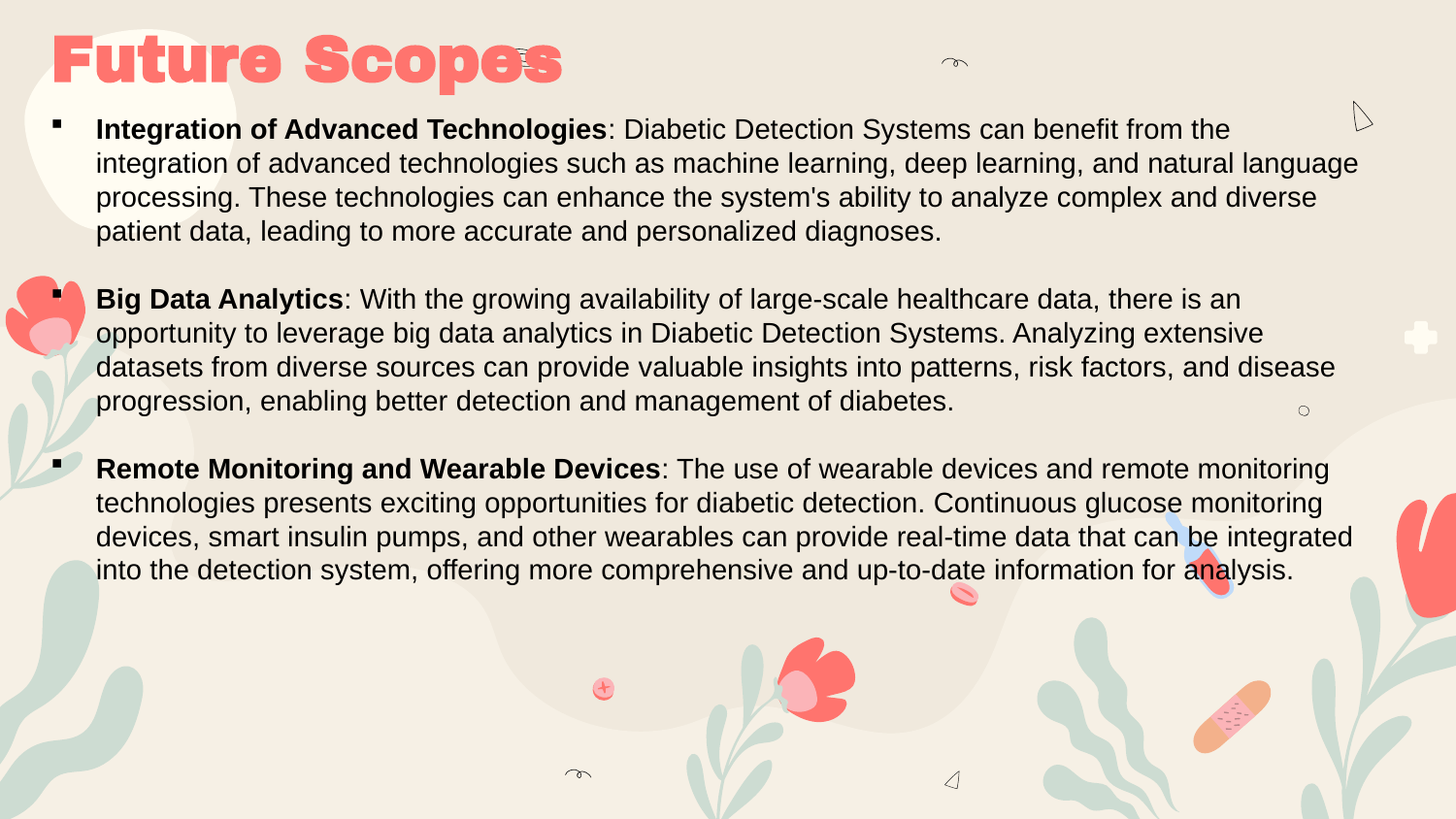

# Future Scopes

Integration of Advanced Technologies: Diabetic Detection Systems can benefit from the integration of advanced technologies such as machine learning, deep learning, and natural language processing. These technologies can enhance the system's ability to analyze complex and diverse patient data, leading to more accurate and personalized diagnoses.

Big Data Analytics: With the growing availability of large-scale healthcare data, there is an opportunity to leverage big data analytics in Diabetic Detection Systems. Analyzing extensive datasets from diverse sources can provide valuable insights into patterns, risk factors, and disease progression, enabling better detection and management of diabetes.

Remote Monitoring and Wearable Devices: The use of wearable devices and remote monitoring technologies presents exciting opportunities for diabetic detection. Continuous glucose monitoring devices, smart insulin pumps, and other wearables can provide real-time data that can be integrated into the detection system, offering more comprehensive and up-to-date information for analysis.